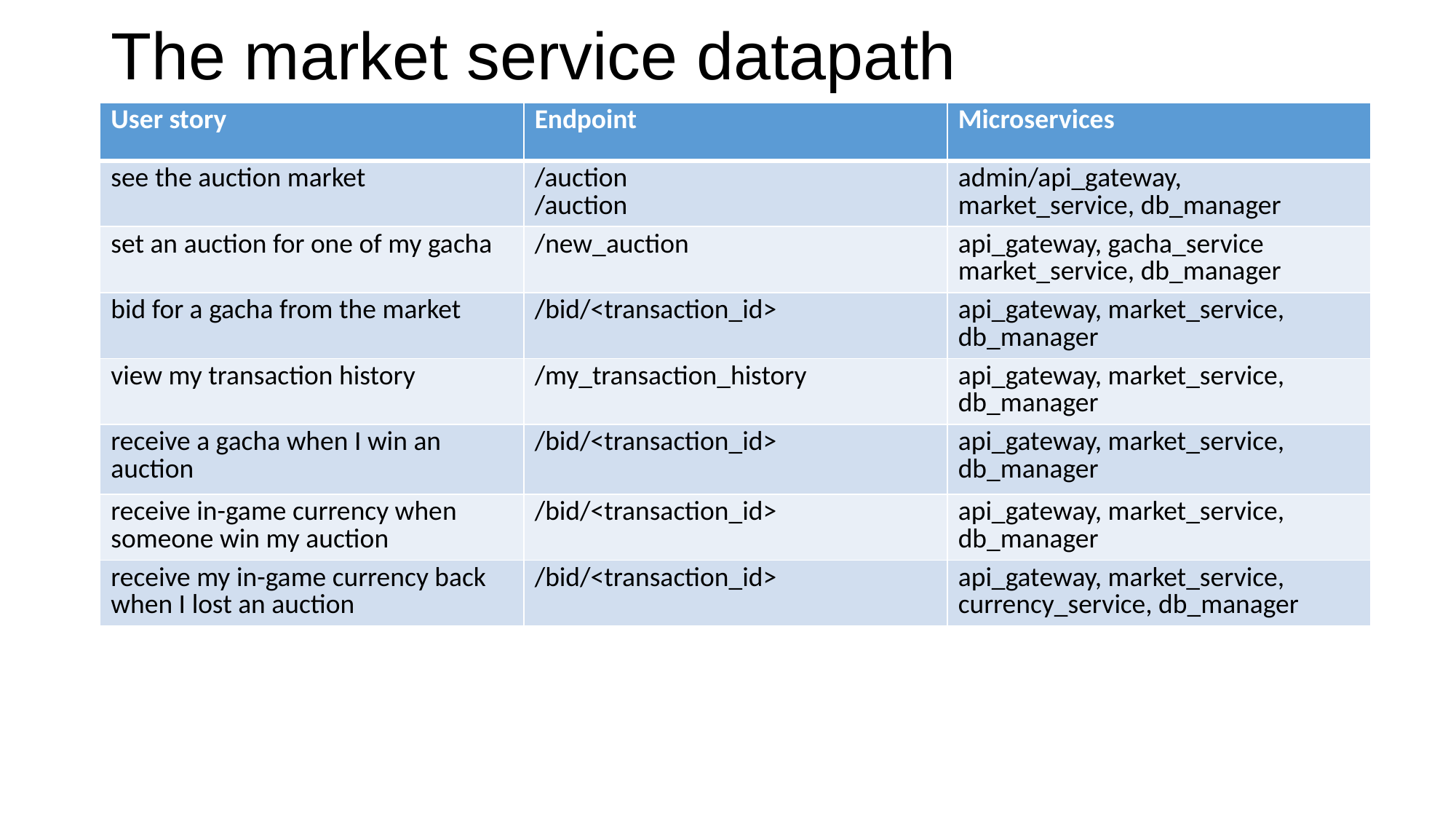

# The market service datapath
| User story | Endpoint | Microservices |
| --- | --- | --- |
| see the auction market | /auction /auction | admin/api\_gateway, market\_service, db\_manager |
| set an auction for one of my gacha | /new\_auction | api\_gateway, gacha\_service market\_service, db\_manager |
| bid for a gacha from the market | /bid/<transaction\_id> | api\_gateway, market\_service, db\_manager |
| view my transaction history | /my\_transaction\_history | api\_gateway, market\_service, db\_manager |
| receive a gacha when I win an auction | /bid/<transaction\_id> | api\_gateway, market\_service, db\_manager |
| receive in-game currency when someone win my auction | /bid/<transaction\_id> | api\_gateway, market\_service, db\_manager |
| receive my in-game currency back when I lost an auction | /bid/<transaction\_id> | api\_gateway, market\_service, currency\_service, db\_manager |